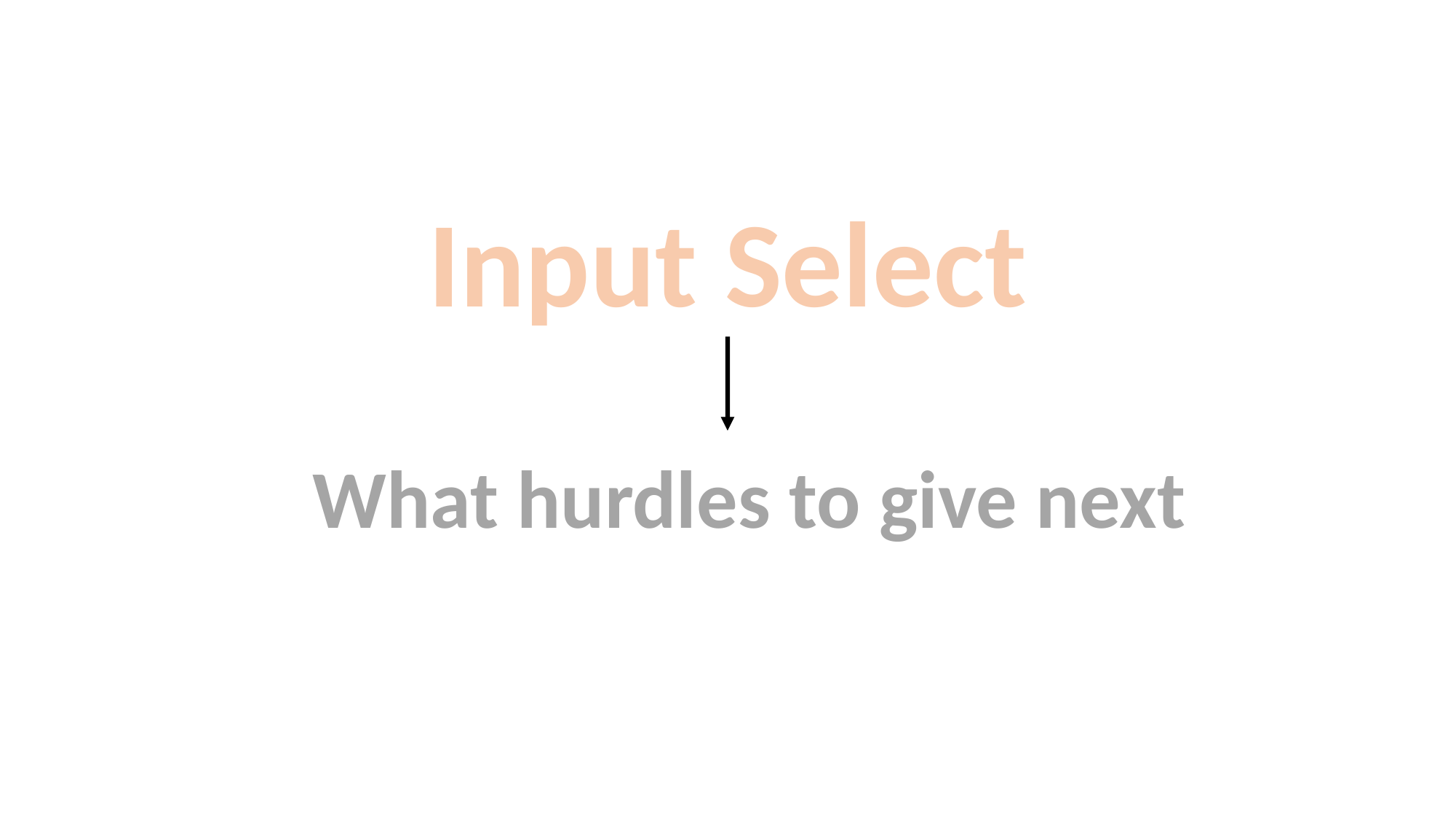

Input Select
What hurdles to give next